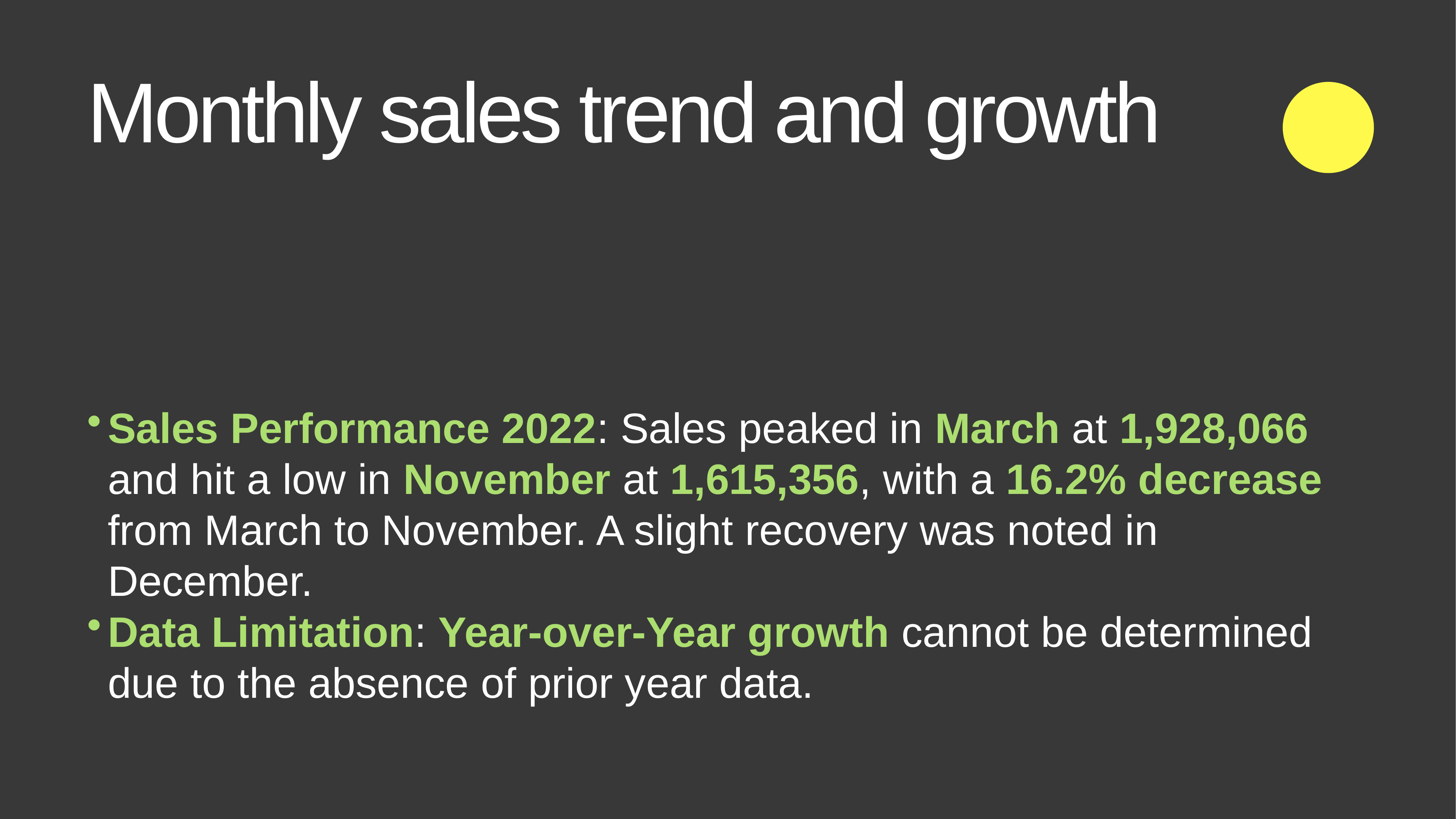

Monthly sales trend and growth

Sales Performance 2022: Sales peaked in March at 1,928,066 and hit a low in November at 1,615,356, with a 16.2% decrease from March to November. A slight recovery was noted in December.
Data Limitation: Year-over-Year growth cannot be determined due to the absence of prior year data.